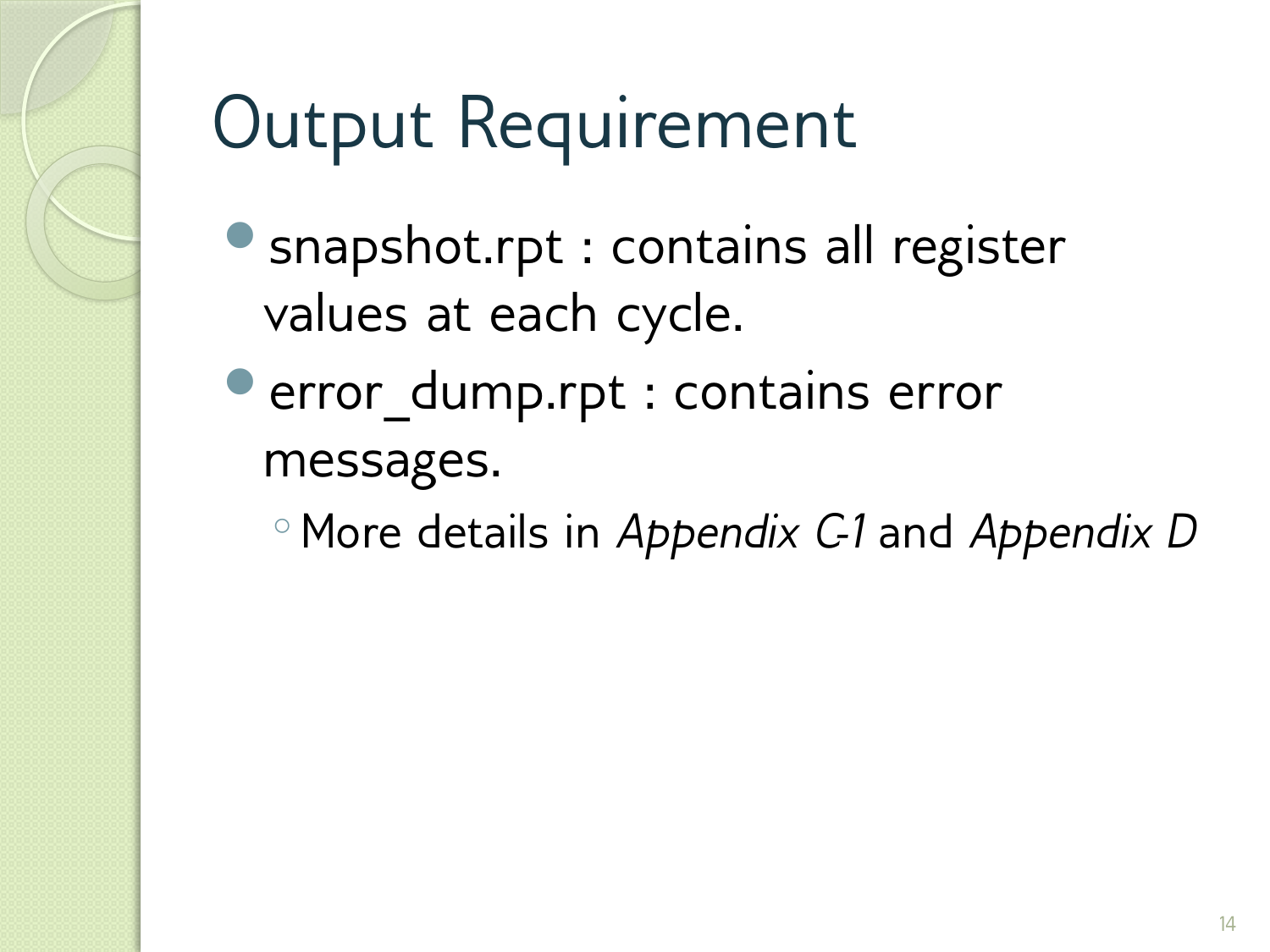

# Output Requirement
snapshot.rpt : contains all register values at each cycle.
error_dump.rpt : contains error messages.
More details in Appendix C-1 and Appendix D
14